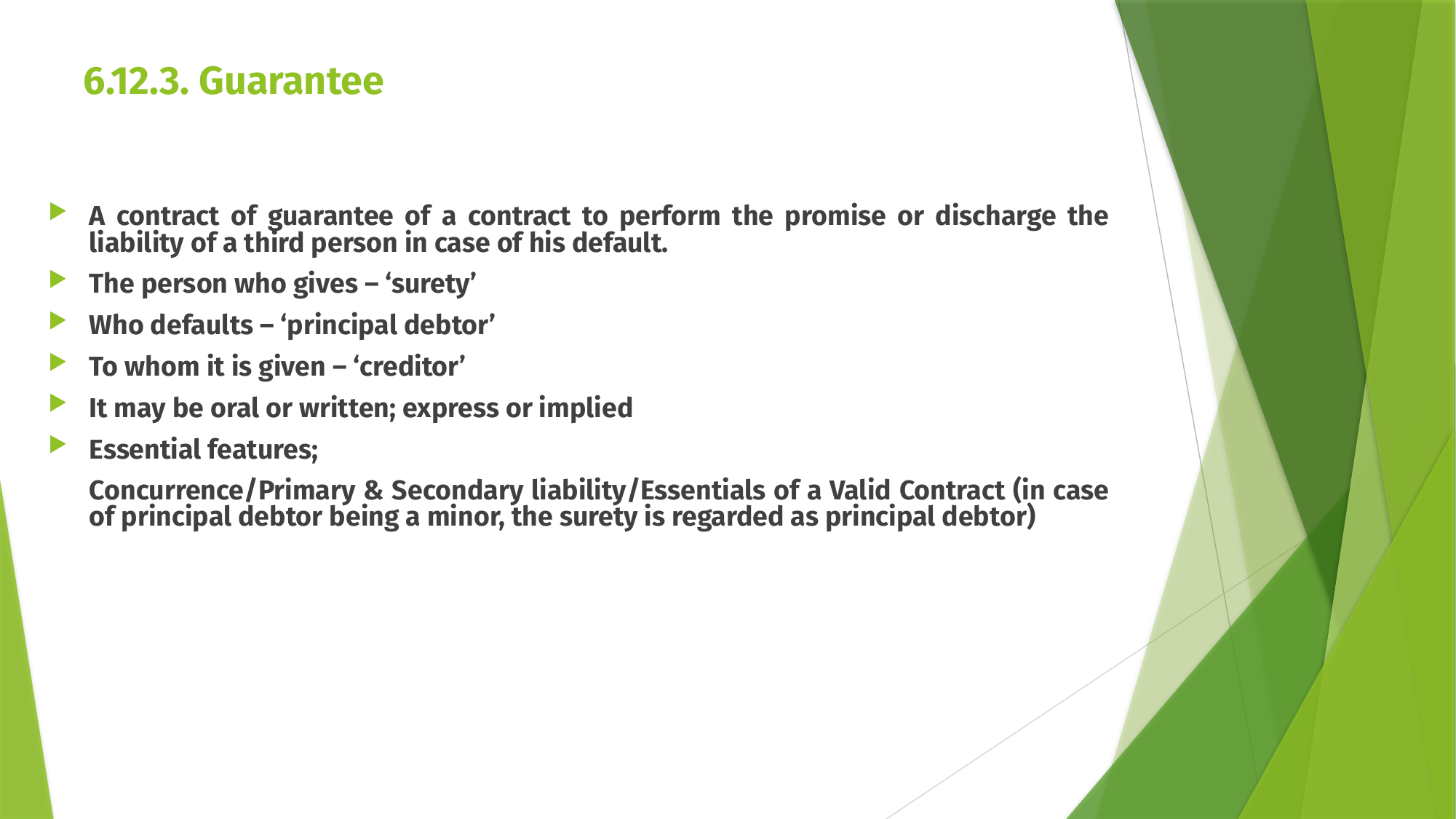

# 6.12.3. Guarantee

A contract of guarantee of a contract to perform the promise or discharge the liability of a third person in case of his default.
The person who gives – ‘surety’
Who defaults – ‘principal debtor’
To whom it is given – ‘creditor’
It may be oral or written; express or implied
Essential features;
	Concurrence/Primary & Secondary liability/Essentials of a Valid Contract (in case of principal debtor being a minor, the surety is regarded as principal debtor)